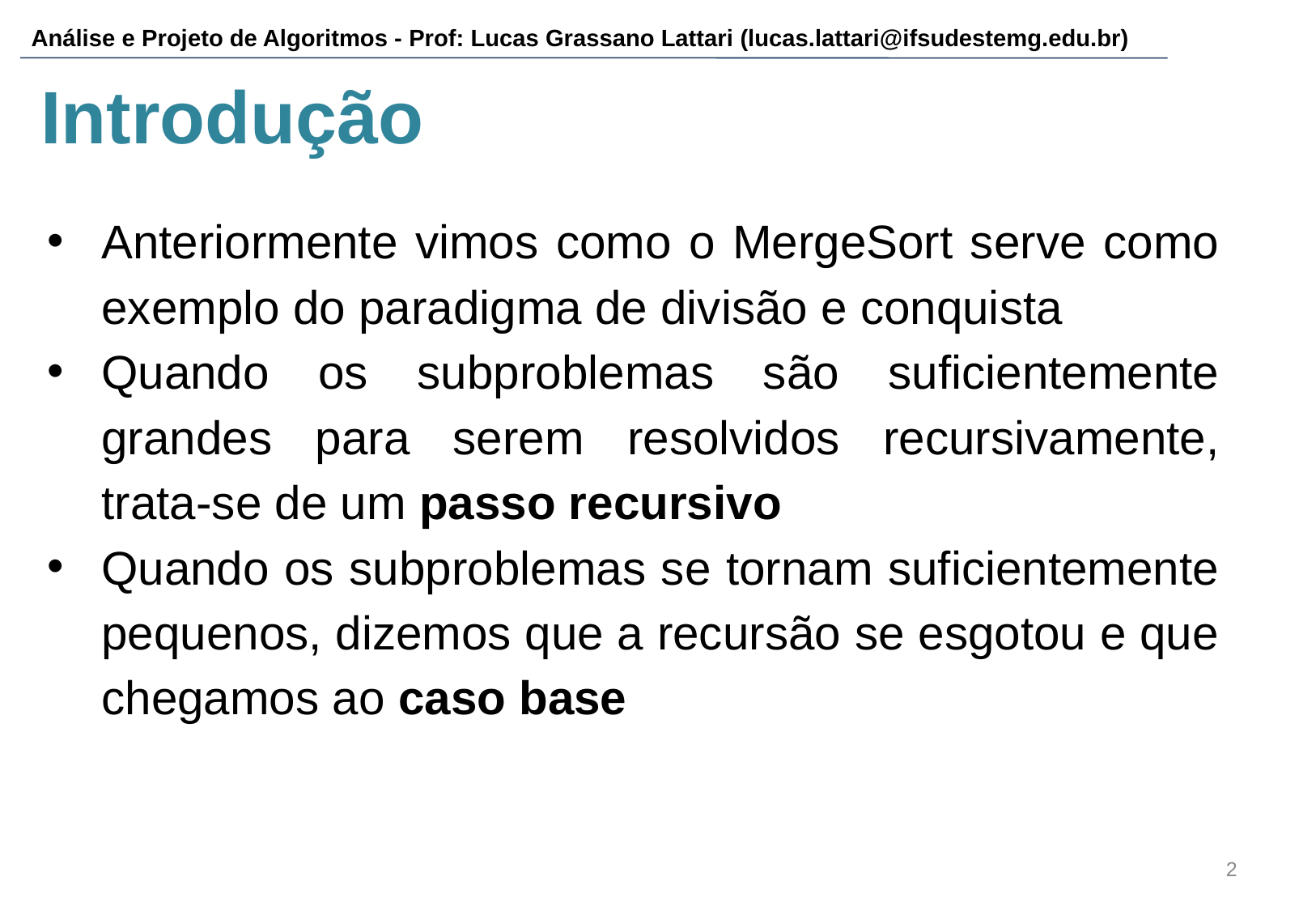

# Introdução
Anteriormente vimos como o MergeSort serve como exemplo do paradigma de divisão e conquista
Quando os subproblemas são suficientemente grandes para serem resolvidos recursivamente, trata-se de um passo recursivo
Quando os subproblemas se tornam suficientemente pequenos, dizemos que a recursão se esgotou e que chegamos ao caso base
2